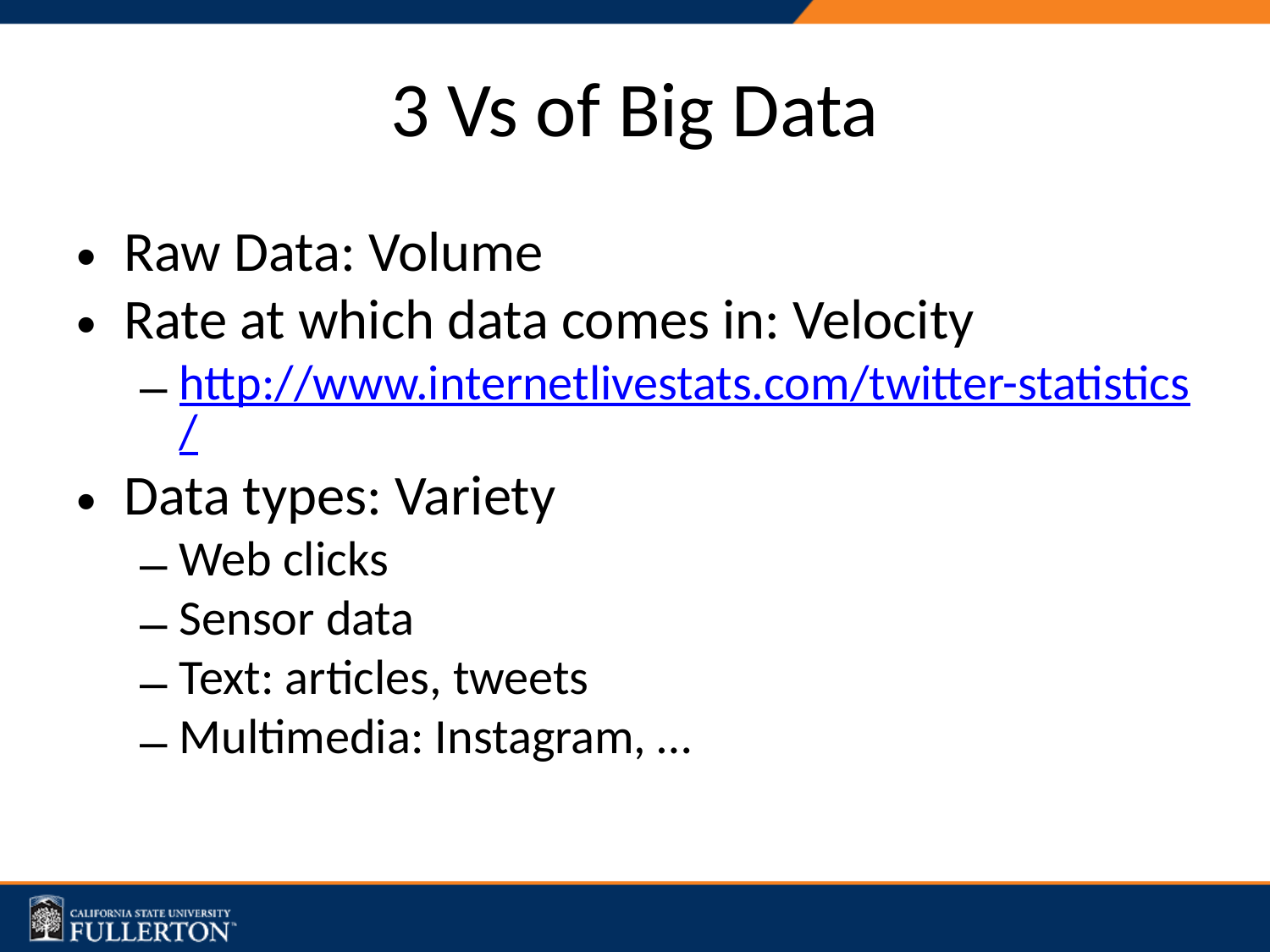

# 3 Vs of Big Data
Raw Data: Volume
Rate at which data comes in: Velocity
http://www.internetlivestats.com/twitter-statistics/
Data types: Variety
Web clicks
Sensor data
Text: articles, tweets
Multimedia: Instagram, …